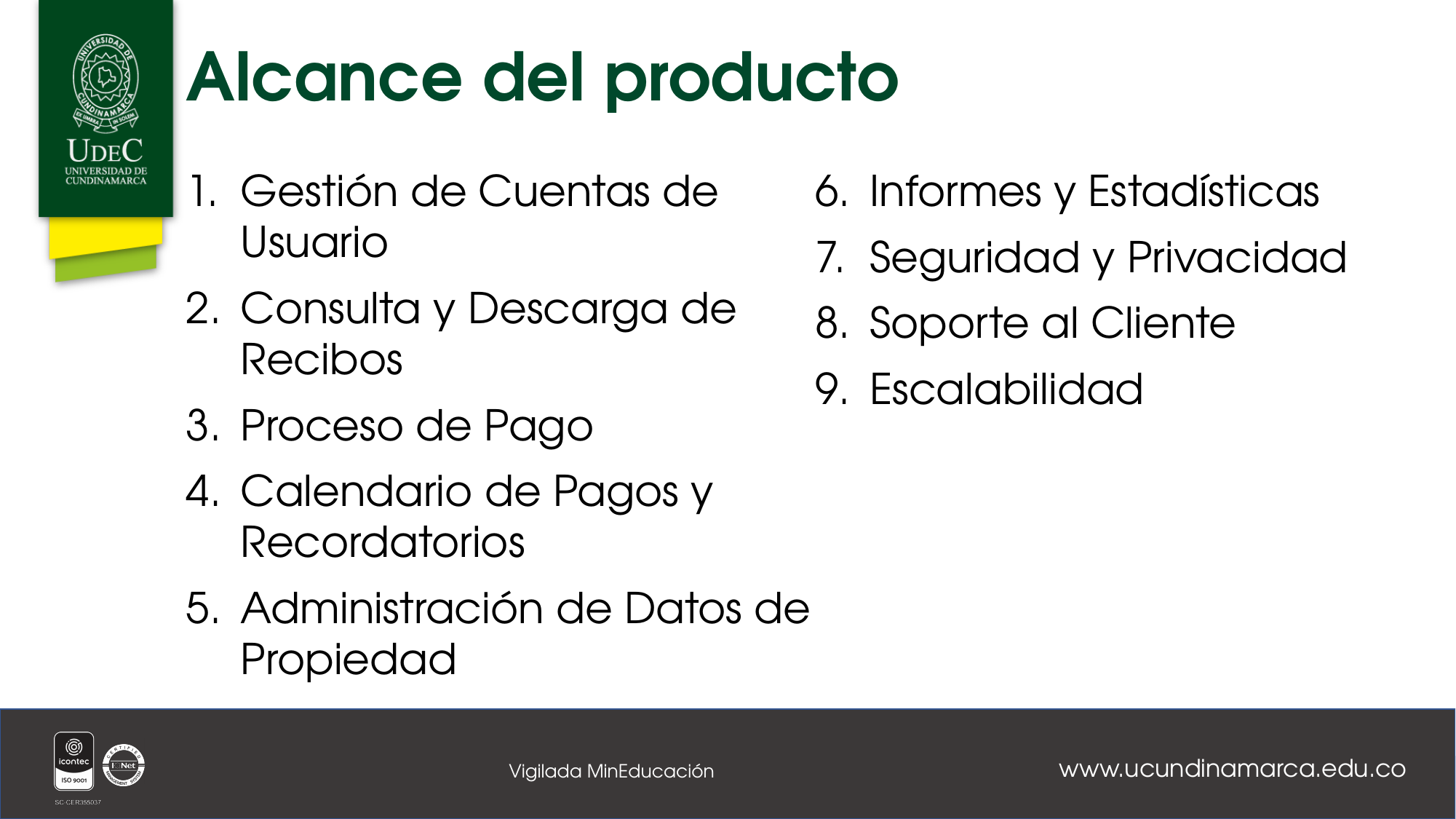

# Alcance del producto
Gestión de Cuentas de Usuario
Consulta y Descarga de Recibos
Proceso de Pago
Calendario de Pagos y Recordatorios
Administración de Datos de Propiedad
Informes y Estadísticas
Seguridad y Privacidad
Soporte al Cliente
Escalabilidad